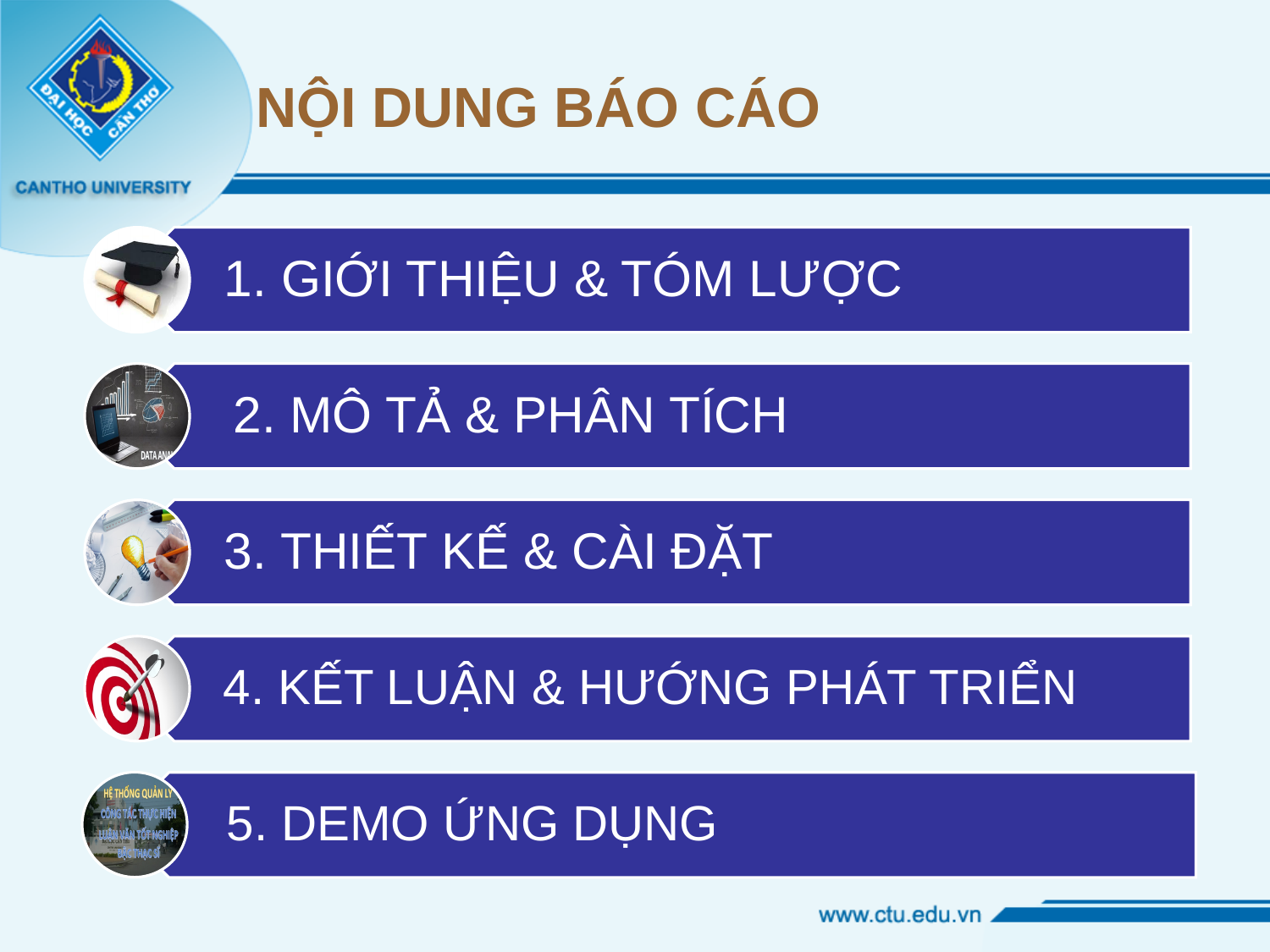

# NỘI DUNG BÁO CÁO
1. GIỚI THIỆU & TÓM LƯỢC
2. MÔ TẢ & PHÂN TÍCH
3. THIẾT KẾ & CÀI ĐẶT
4. KẾT LUẬN & HƯỚNG PHÁT TRIỂN
5. DEMO ỨNG DỤNG